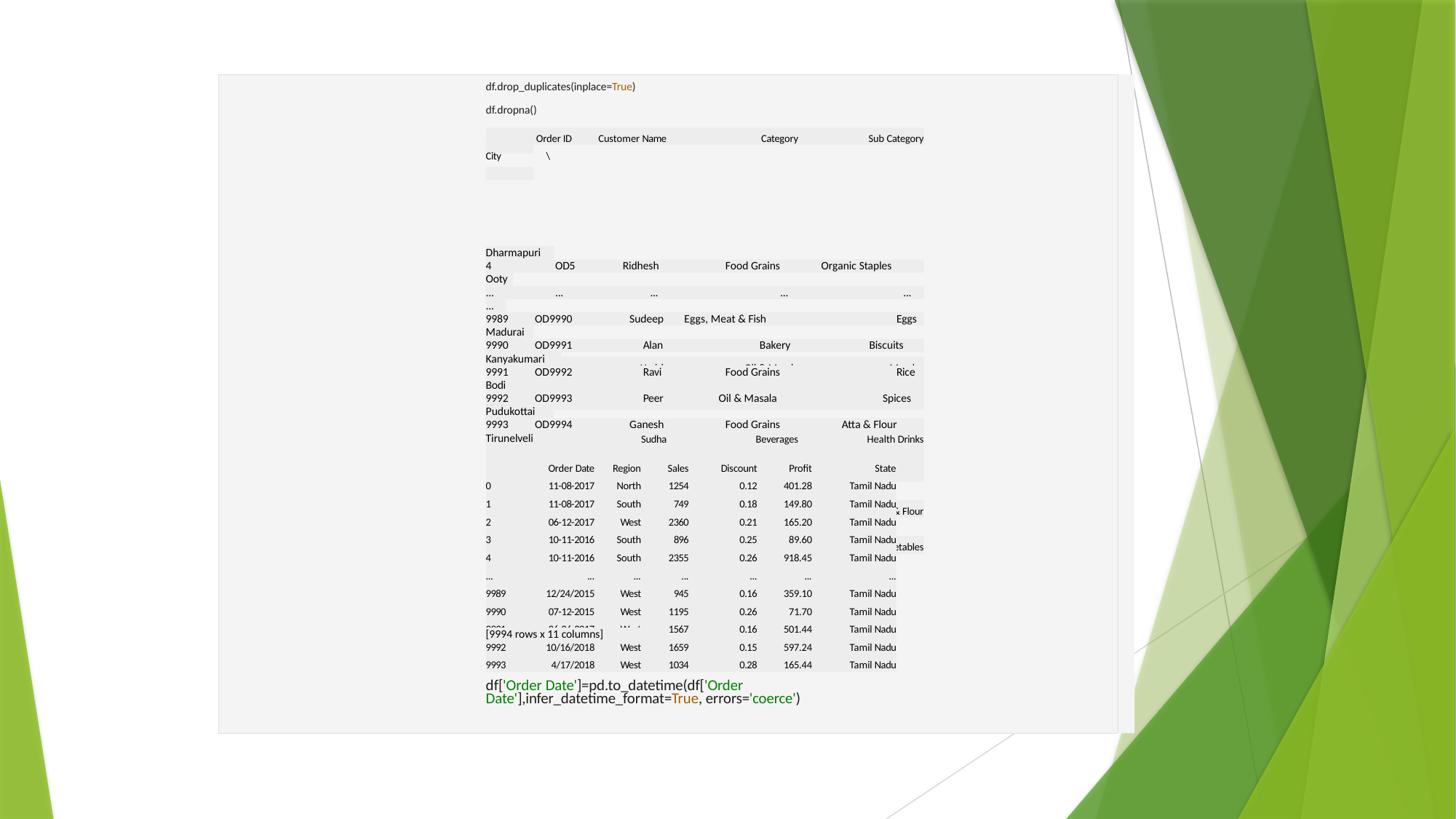

df.drop_duplicates(inplace=True)
df.dropna()
| Order ID |  | Customer Name | Category | Sub Category |
| --- | --- | --- | --- | --- |
| City \ |  |  |  |  |
| 0 OD1 |  | Harish | Oil & Masala | Masalas |
| Vellore |  |  |  |  |
| 1 OD2 |  | Sudha | Beverages | Health Drinks |
| Krishnagiri |  |  |  |  |
| 2 | OD3 | Hussain | Food Grains | Atta & Flour |
| Perambalur |  |  |  |  |
| 3 | OD4 | Jackson | Fruits & Veggies | Fresh Vegetables |

Dharmapuri

4	OD5
Ridhesh
Food Grains
Organic Staples

Ooty

...	...
...
...
...

...

9989	OD9990
Sudeep
Eggs, Meat & Fish
Eggs

Madurai

9990	OD9991
Alan
Bakery
Biscuits

Kanyakumari

9991	OD9992
Ravi
Food Grains
Rice

Bodi

9992	OD9993
Peer
Oil & Masala
Spices

Pudukottai

9993	OD9994
Ganesh
Food Grains
Atta & Flour

Tirunelveli

|  | Order Date | Region | Sales | Discount | Profit | State |
| --- | --- | --- | --- | --- | --- | --- |
| 0 | 11-08-2017 | North | 1254 | 0.12 | 401.28 | Tamil Nadu |
| 1 | 11-08-2017 | South | 749 | 0.18 | 149.80 | Tamil Nadu |
| 2 | 06-12-2017 | West | 2360 | 0.21 | 165.20 | Tamil Nadu |
| 3 | 10-11-2016 | South | 896 | 0.25 | 89.60 | Tamil Nadu |
| 4 | 10-11-2016 | South | 2355 | 0.26 | 918.45 | Tamil Nadu |
| ... | ... | ... | ... | ... | ... | ... |
| 9989 | 12/24/2015 | West | 945 | 0.16 | 359.10 | Tamil Nadu |
| 9990 | 07-12-2015 | West | 1195 | 0.26 | 71.70 | Tamil Nadu |
| 9991 | 06-06-2017 | West | 1567 | 0.16 | 501.44 | Tamil Nadu |
| 9992 | 10/16/2018 | West | 1659 | 0.15 | 597.24 | Tamil Nadu |
| 9993 | 4/17/2018 | West | 1034 | 0.28 | 165.44 | Tamil Nadu |
[9994 rows x 11 columns]
df['Order Date']=pd.to_datetime(df['Order Date'],infer_datetime_format=True, errors='coerce')